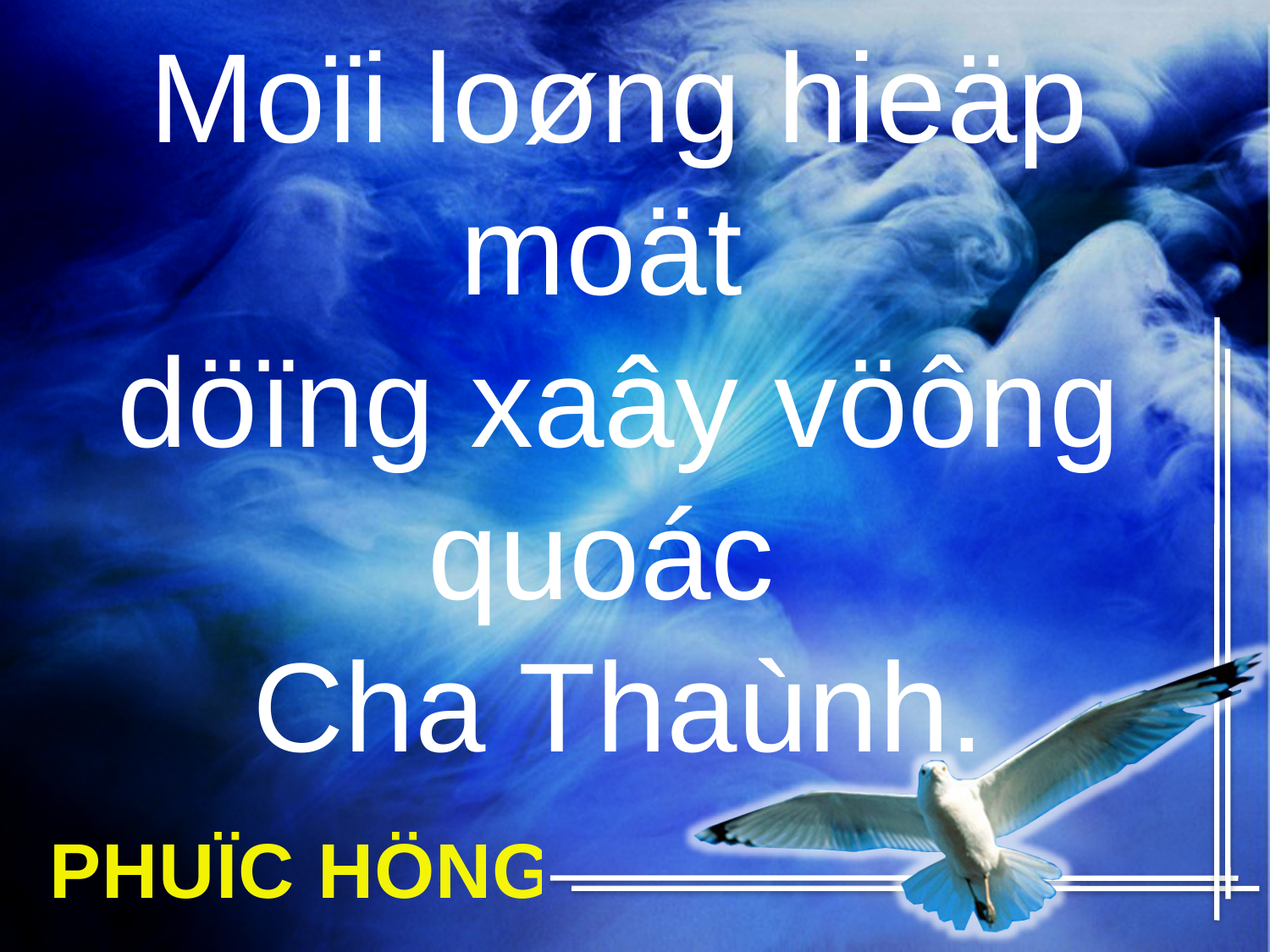

# Moïi loøng hieäp moät döïng xaây vöông quoác Cha Thaùnh.
PHUÏC HÖNG